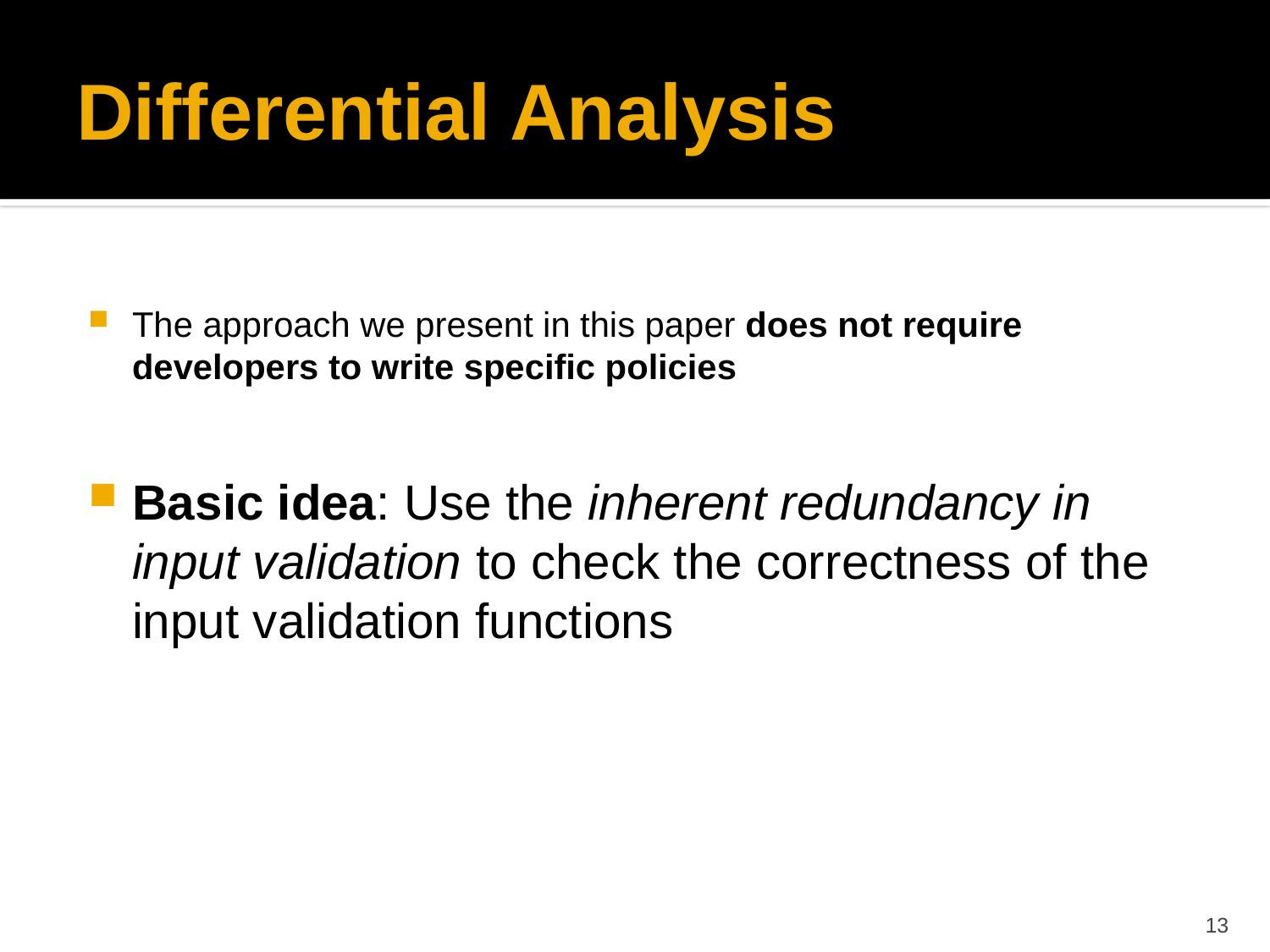

# Differential Analysis

The approach we present in this paper does not require developers to write specific policies

Basic idea: Use the inherent redundancy in input validation to check the correctness of the input validation functions
13